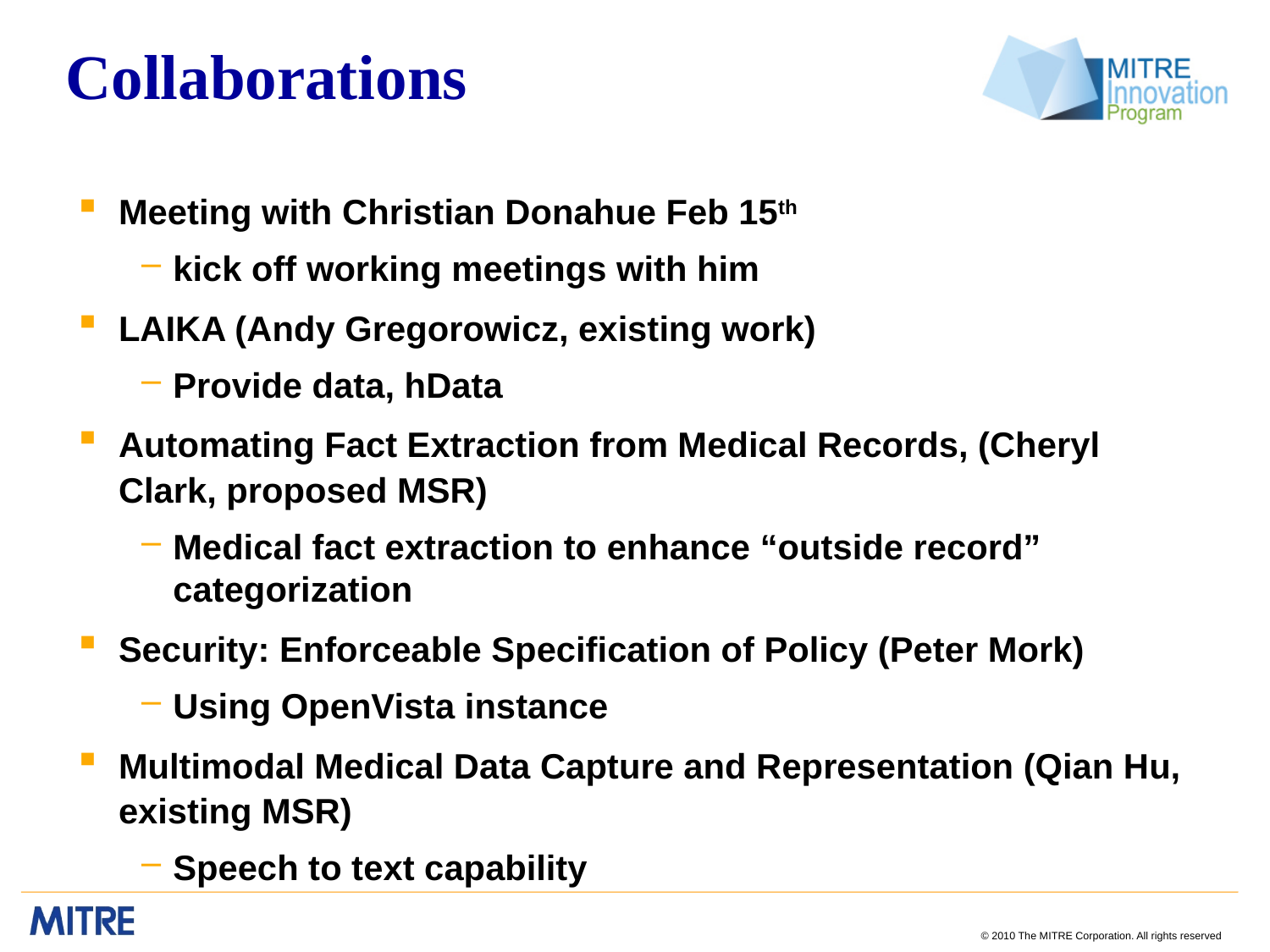

# Collaborations
Meeting with Christian Donahue Feb 15th
kick off working meetings with him
LAIKA (Andy Gregorowicz, existing work)
Provide data, hData
Automating Fact Extraction from Medical Records, (Cheryl Clark, proposed MSR)
Medical fact extraction to enhance “outside record” categorization
Security: Enforceable Specification of Policy (Peter Mork)
Using OpenVista instance
Multimodal Medical Data Capture and Representation (Qian Hu, existing MSR)
Speech to text capability